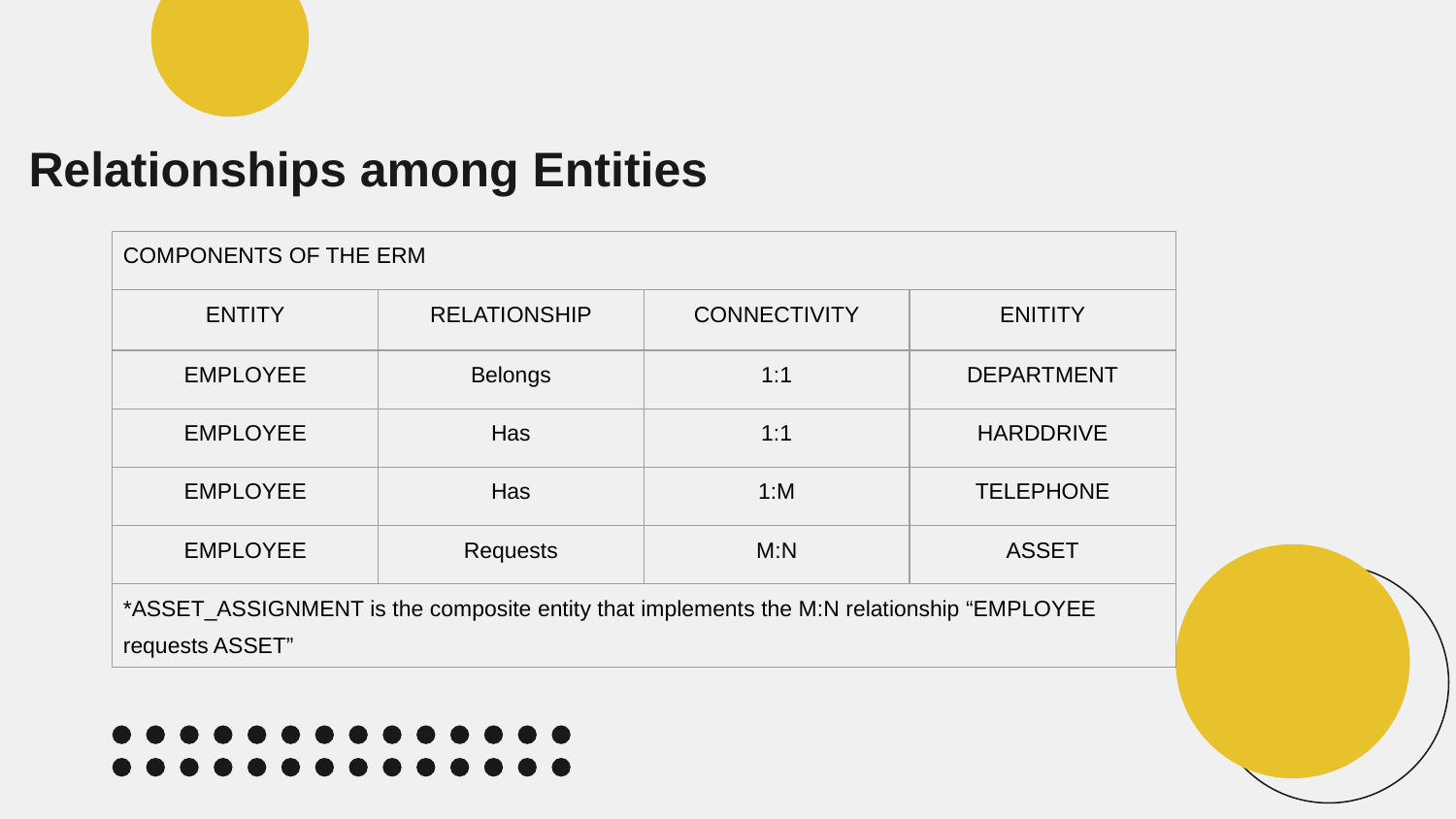

# Relationships among Entities
| COMPONENTS OF THE ERM |  |  |  |
| --- | --- | --- | --- |
| ENTITY | RELATIONSHIP | CONNECTIVITY | ENITITY |
| EMPLOYEE | Belongs | 1:1 | DEPARTMENT |
| EMPLOYEE | Has | 1:1 | HARDDRIVE |
| EMPLOYEE | Has | 1:M | TELEPHONE |
| EMPLOYEE | Requests | M:N | ASSET |
| \*ASSET\_ASSIGNMENT is the composite entity that implements the M:N relationship “EMPLOYEE requests ASSET” |  |  |  |